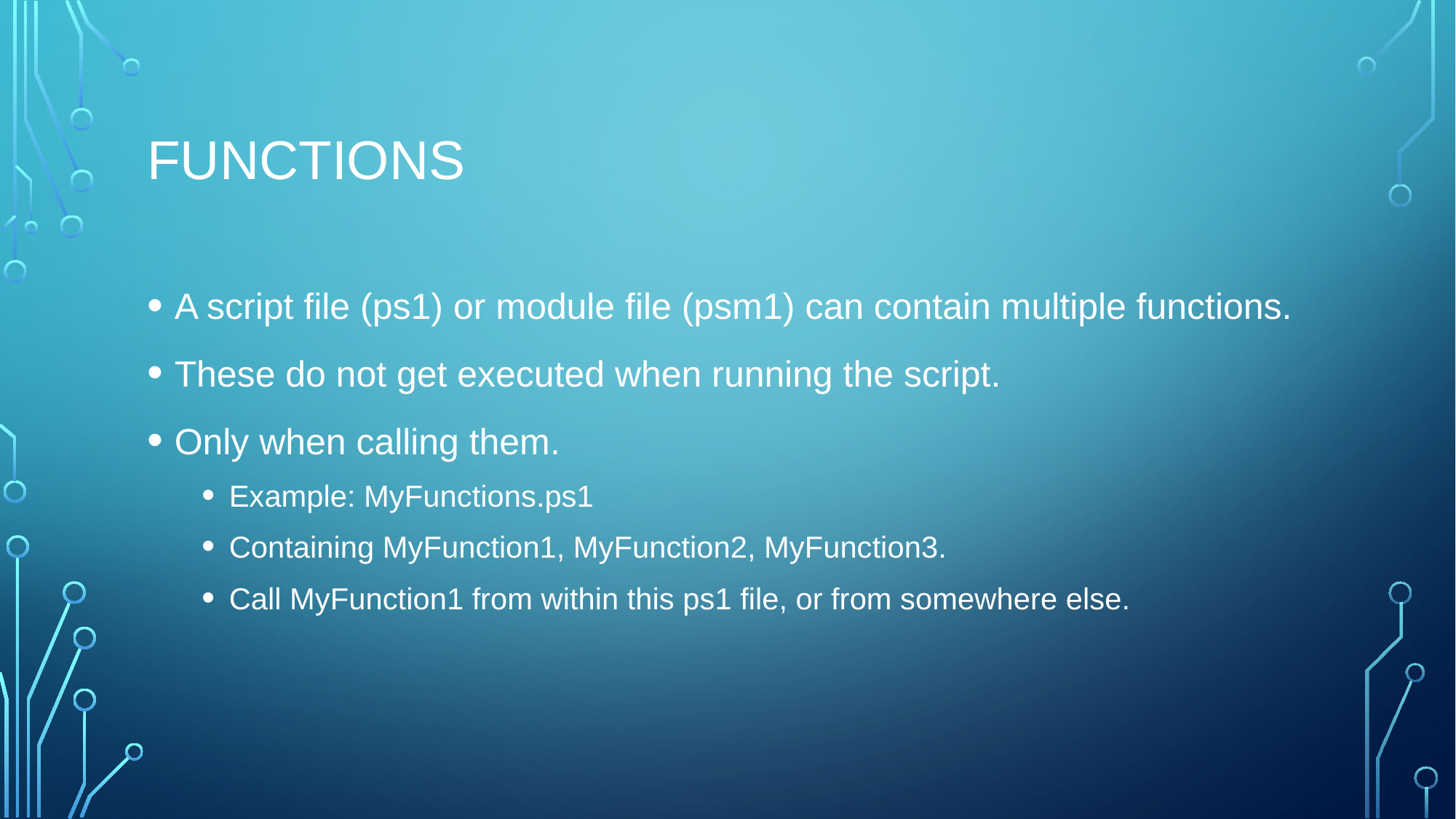

# Functions
A script file (ps1) or module file (psm1) can contain multiple functions.
These do not get executed when running the script.
Only when calling them.
Example: MyFunctions.ps1
Containing MyFunction1, MyFunction2, MyFunction3.
Call MyFunction1 from within this ps1 file, or from somewhere else.